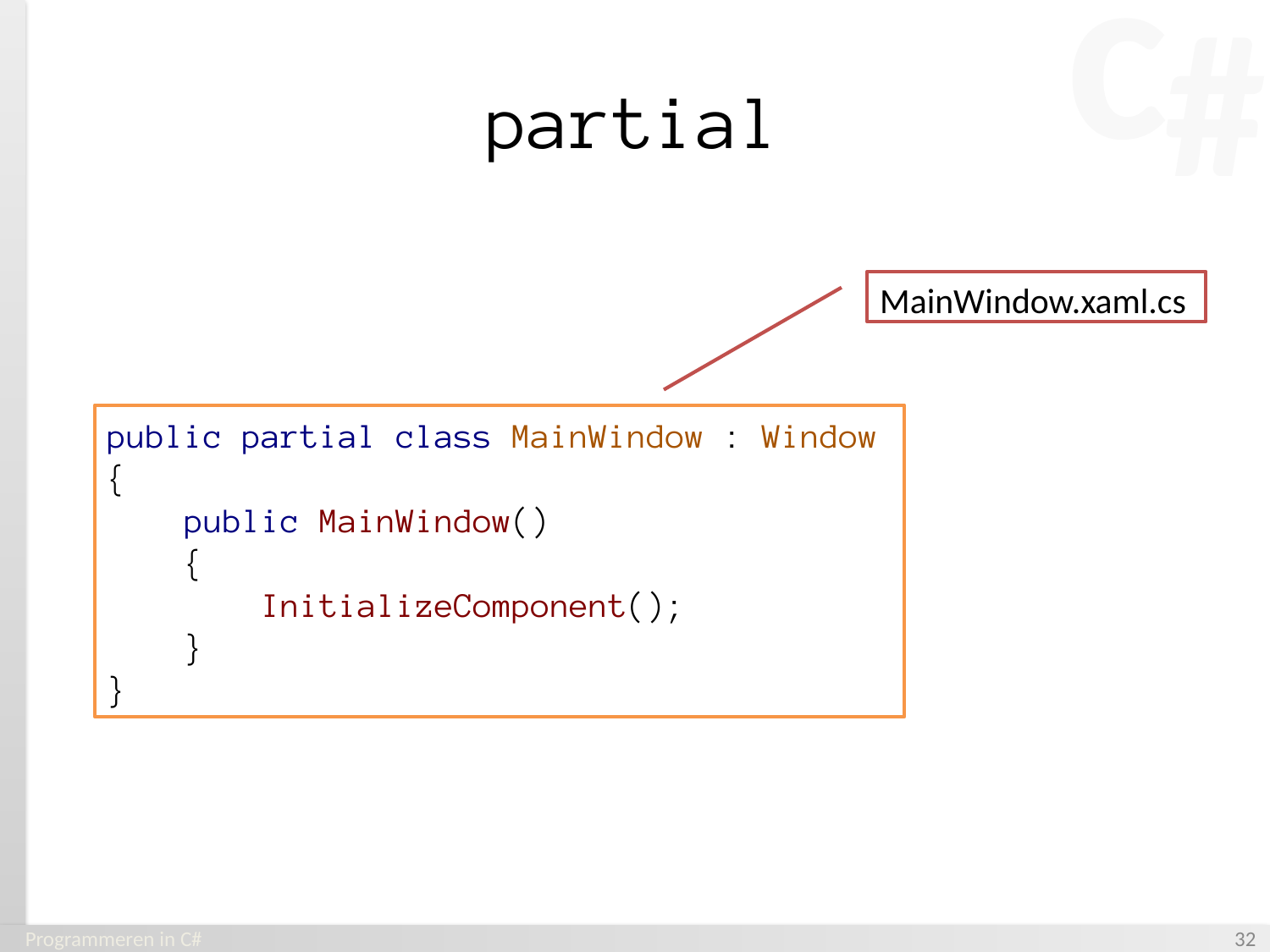

# partial
MainWindow.xaml.cs
public partial class MainWindow : Window
{
    public MainWindow()
    {
        InitializeComponent();
    }
}
Programmeren in C#
32